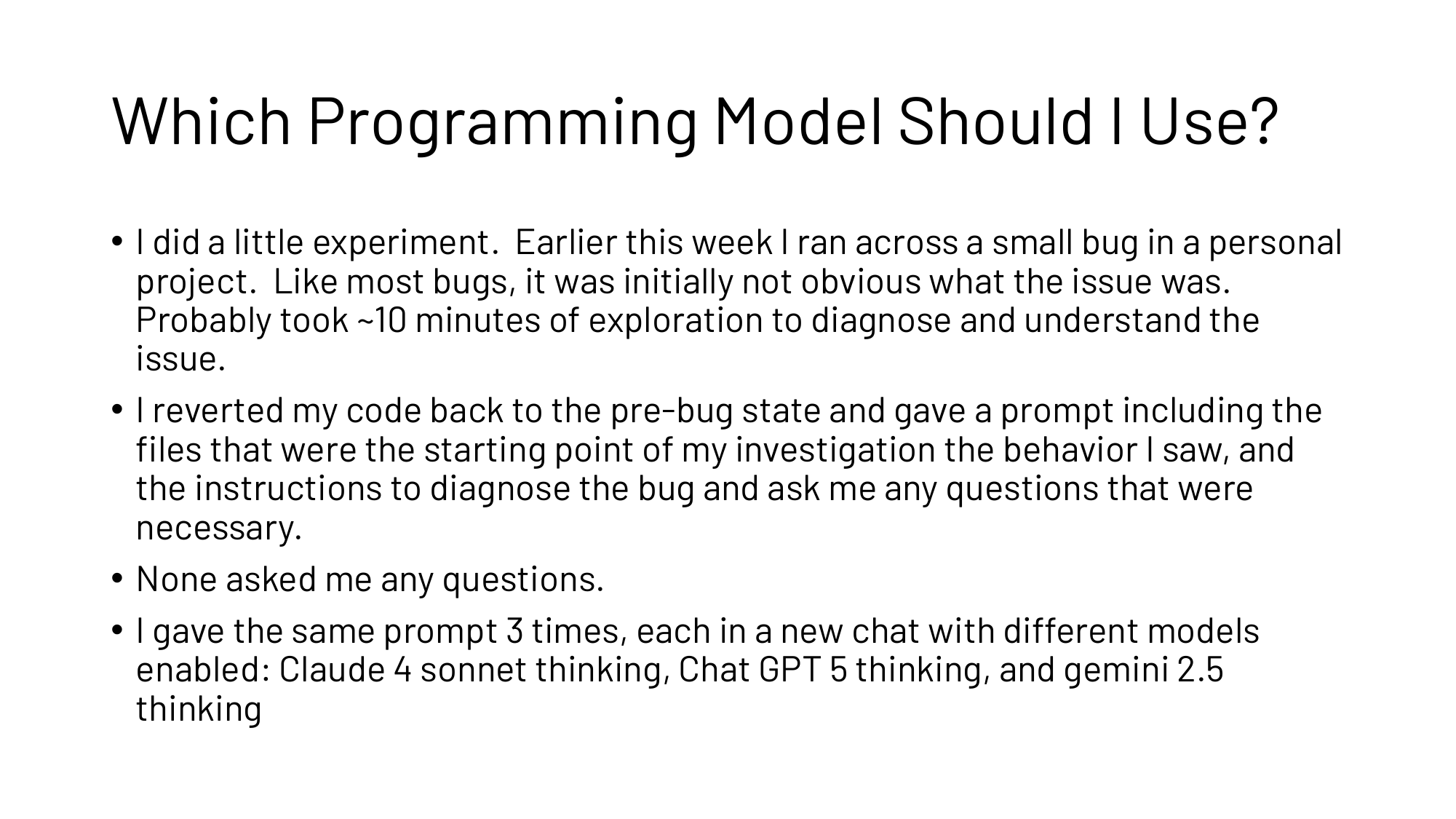

# Which Programming Model Should I Use?
I did a little experiment.  Earlier this week I ran across a small bug in a personal project.  Like most bugs, it was initially not obvious what the issue was.  Probably took ~10 minutes of exploration to diagnose and understand the issue.
I reverted my code back to the pre-bug state and gave a prompt including the files that were the starting point of my investigation the behavior I saw, and the instructions to diagnose the bug and ask me any questions that were necessary.
None asked me any questions.
I gave the same prompt 3 times, each in a new chat with different models enabled: Claude 4 sonnet thinking, Chat GPT 5 thinking, and gemini 2.5 thinking